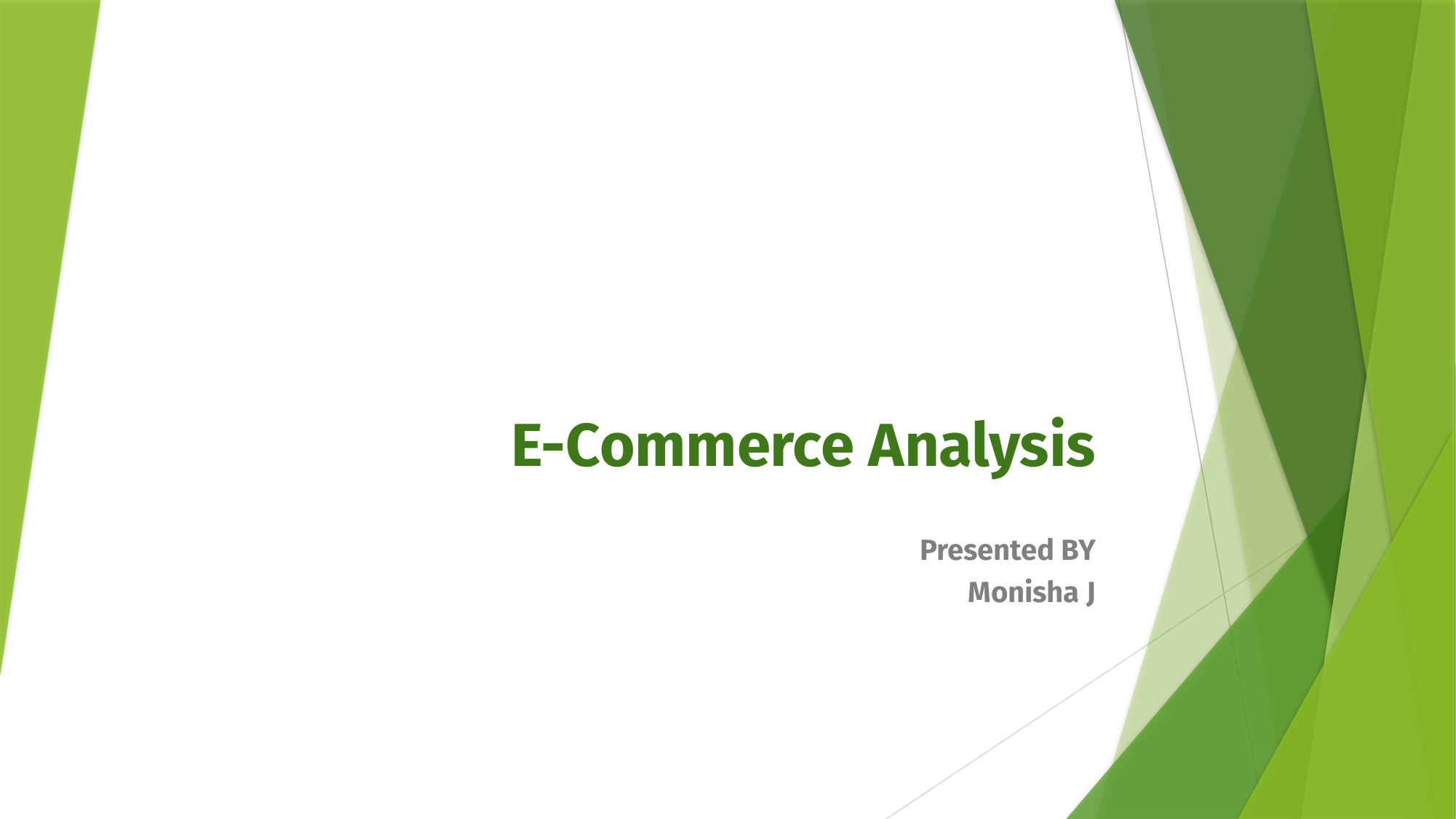

# E-Commerce Analysis

Presented BY
Monisha J